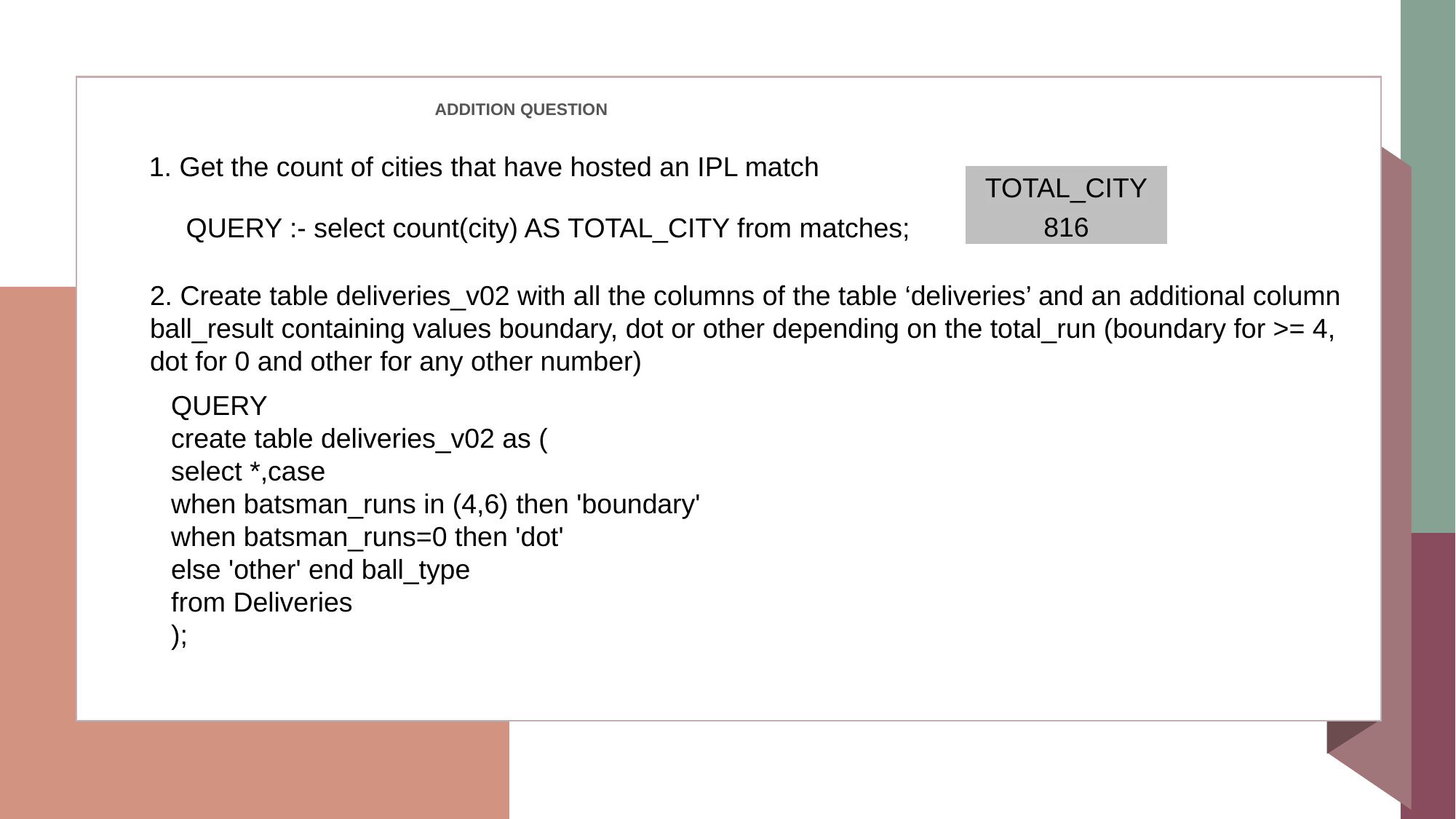

ADDITION QUESTION

1. Get the count of cities that have hosted an IPL match
| TOTAL\_CITY |
| --- |
| 816 |
QUERY :- select count(city) AS TOTAL_CITY from matches;
2. Create table deliveries_v02 with all the columns of the table ‘deliveries’ and an additional column ball_result containing values boundary, dot or other depending on the total_run (boundary for >= 4, dot for 0 and other for any other number)
QUERY
create table deliveries_v02 as (
select *,case
when batsman_runs in (4,6) then 'boundary'
when batsman_runs=0 then 'dot'
else 'other' end ball_type
from Deliveries
);